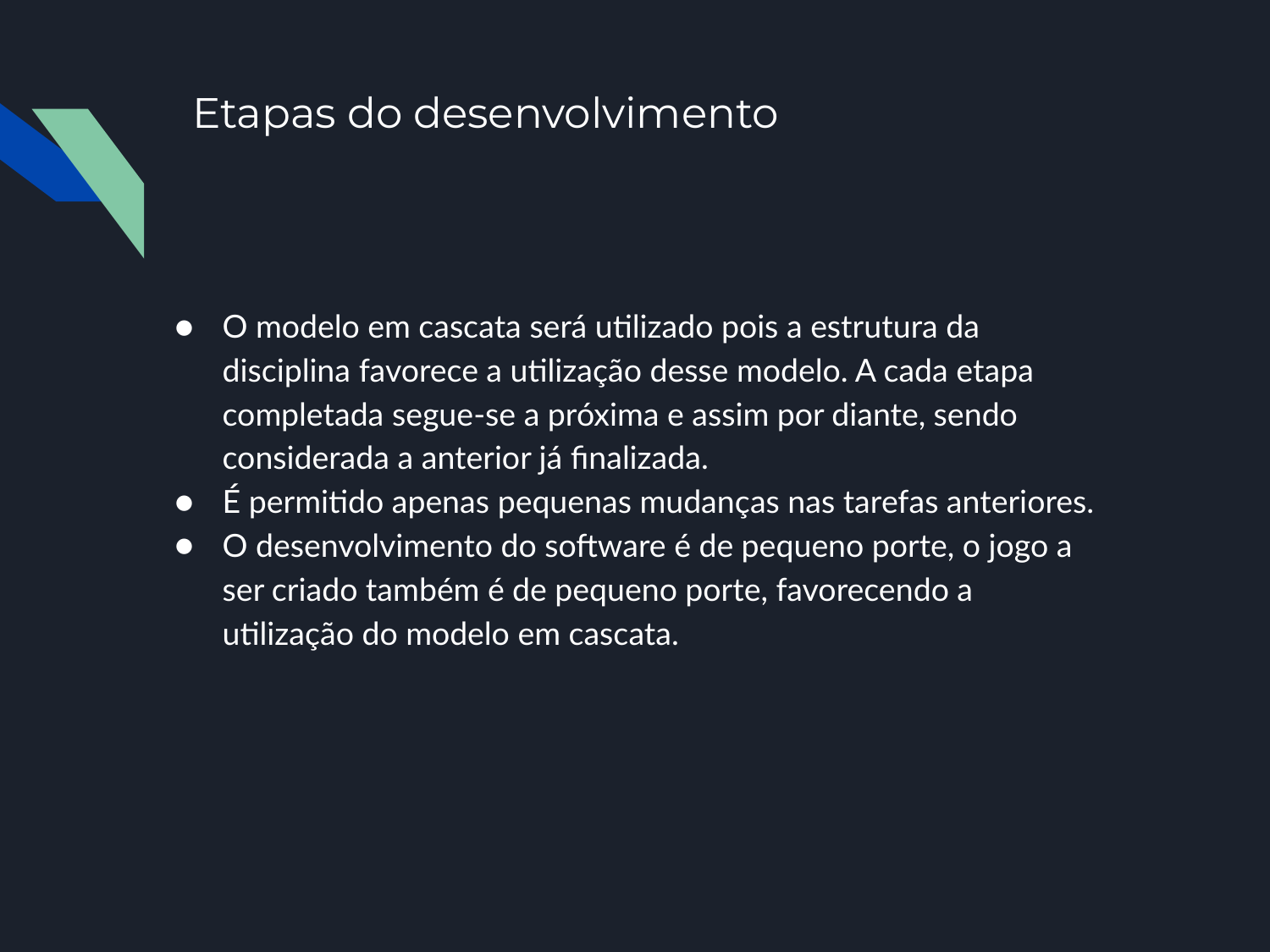

# Etapas do desenvolvimento
O modelo em cascata será utilizado pois a estrutura da disciplina favorece a utilização desse modelo. A cada etapa completada segue-se a próxima e assim por diante, sendo considerada a anterior já finalizada.
É permitido apenas pequenas mudanças nas tarefas anteriores.
O desenvolvimento do software é de pequeno porte, o jogo a ser criado também é de pequeno porte, favorecendo a utilização do modelo em cascata.